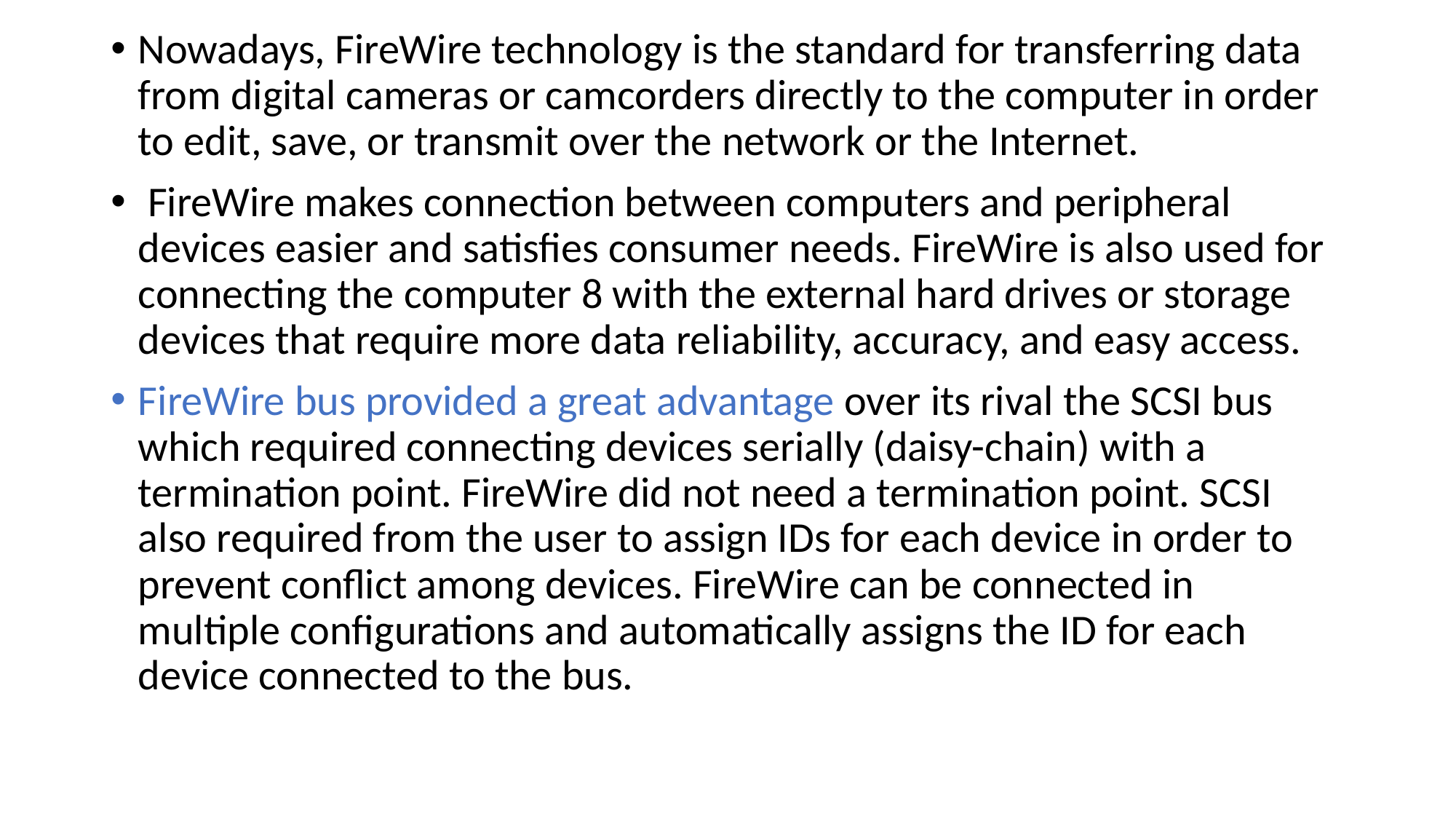

Nowadays, FireWire technology is the standard for transferring data from digital cameras or camcorders directly to the computer in order to edit, save, or transmit over the network or the Internet.
 FireWire makes connection between computers and peripheral devices easier and satisfies consumer needs. FireWire is also used for connecting the computer 8 with the external hard drives or storage devices that require more data reliability, accuracy, and easy access.
FireWire bus provided a great advantage over its rival the SCSI bus which required connecting devices serially (daisy-chain) with a termination point. FireWire did not need a termination point. SCSI also required from the user to assign IDs for each device in order to prevent conflict among devices. FireWire can be connected in multiple configurations and automatically assigns the ID for each device connected to the bus.